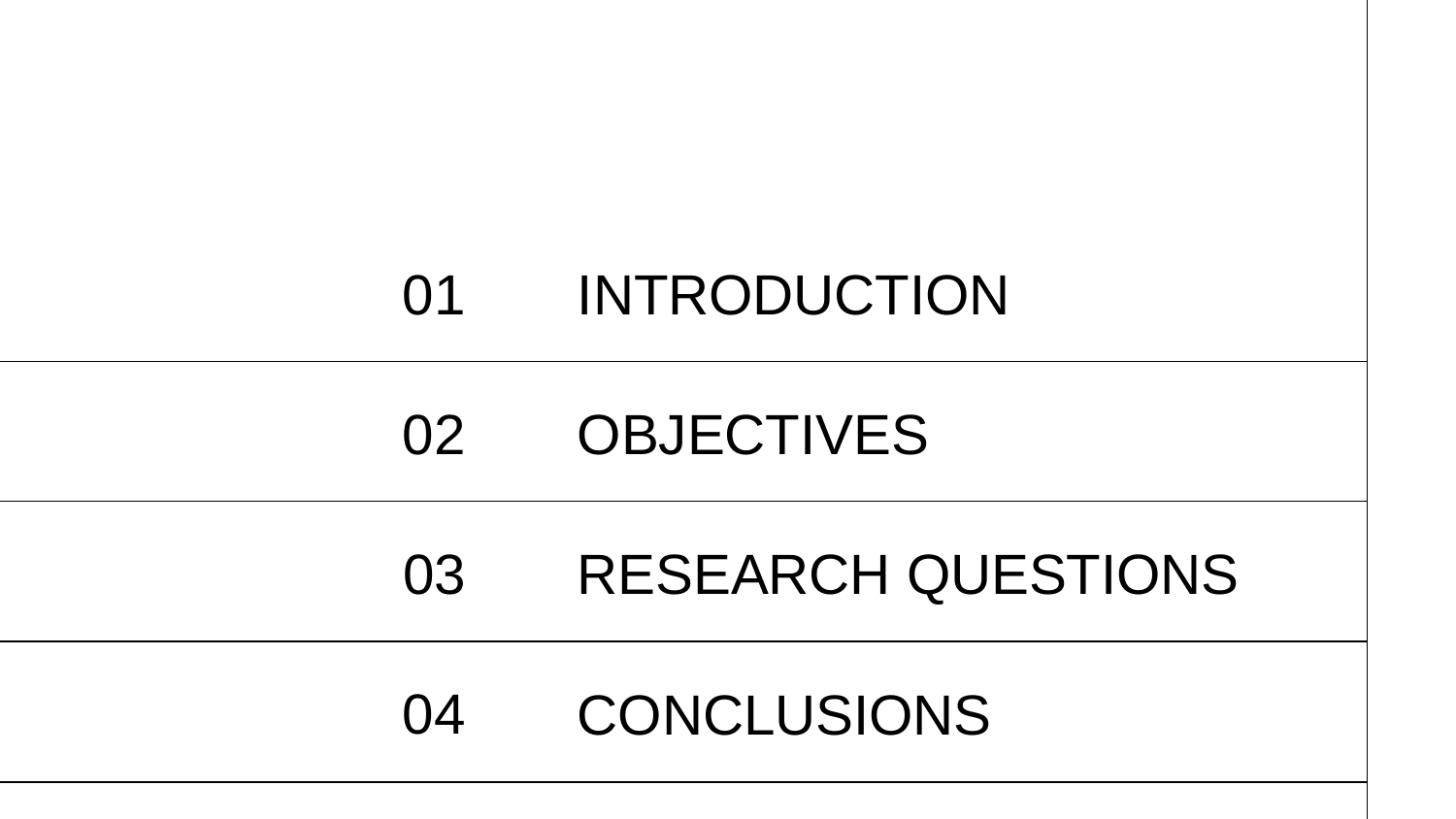

01
INTRODUCTION
02
OBJECTIVES
03
RESEARCH QUESTIONS
04
CONCLUSIONS